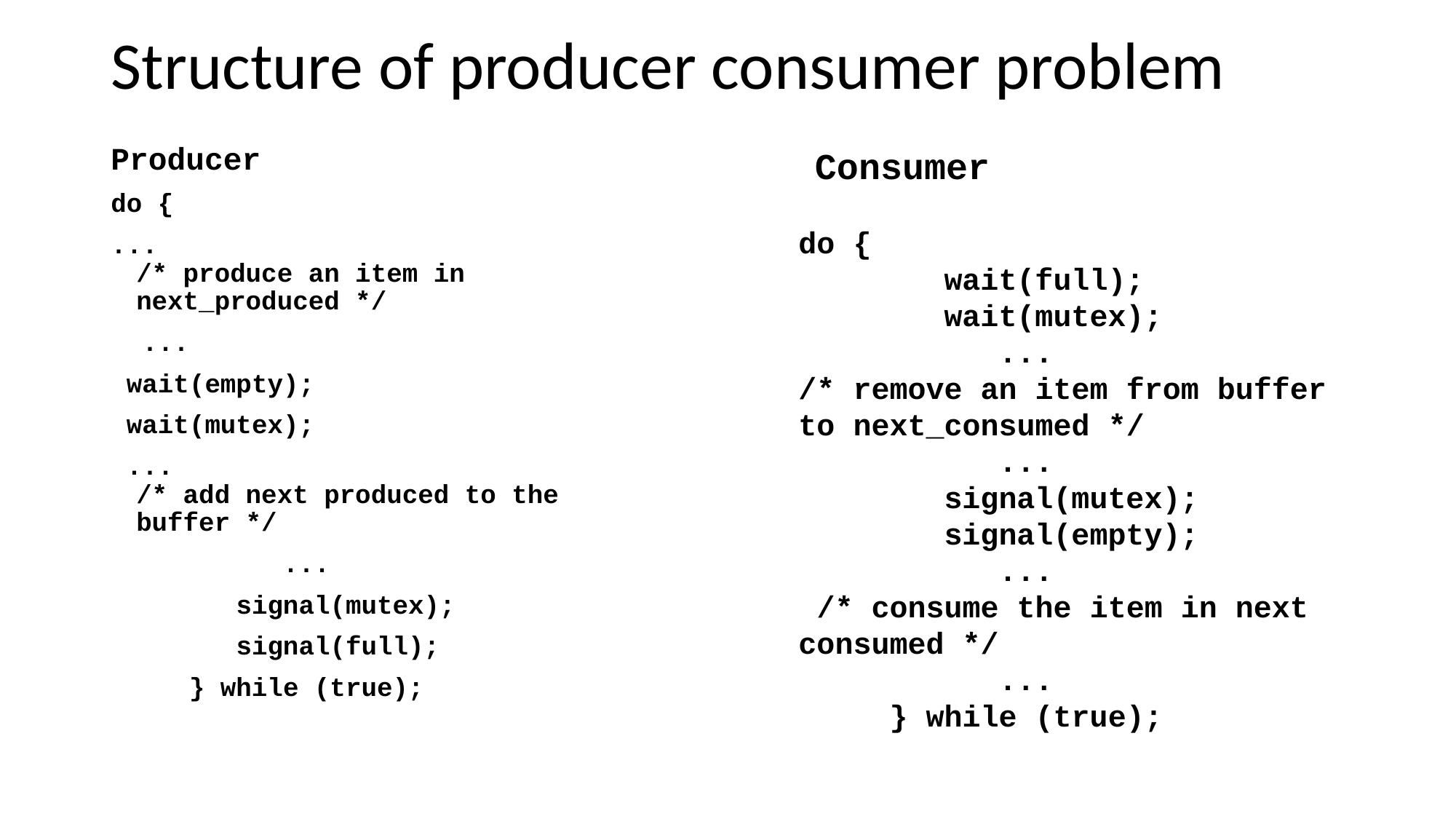

# Structure of producer consumer problem
Producer
do {
...
/* produce an item in next_produced */
  ...
 wait(empty);
 wait(mutex);
 ...
/* add next produced to the buffer */
           ...
        signal(mutex);
        signal(full);
     } while (true);
 Consumer

do {
        wait(full);
        wait(mutex);
           ...
/* remove an item from buffer to next_consumed */
           ...
        signal(mutex);
        signal(empty);
           ...
 /* consume the item in next consumed */
           ...
     } while (true);